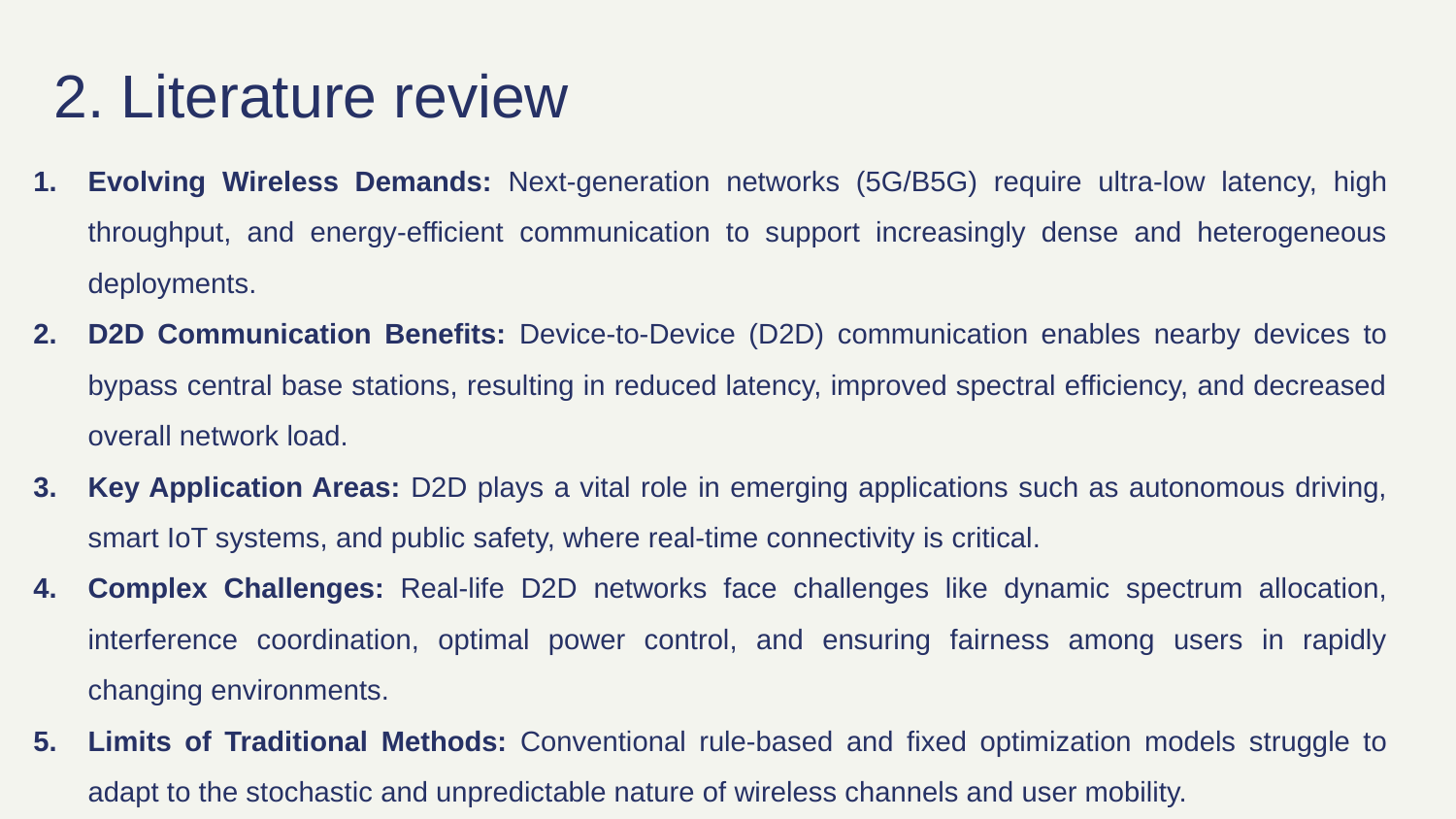

# 2. Literature review
Evolving Wireless Demands: Next-generation networks (5G/B5G) require ultra-low latency, high throughput, and energy-efficient communication to support increasingly dense and heterogeneous deployments.
D2D Communication Benefits: Device-to-Device (D2D) communication enables nearby devices to bypass central base stations, resulting in reduced latency, improved spectral efficiency, and decreased overall network load.
Key Application Areas: D2D plays a vital role in emerging applications such as autonomous driving, smart IoT systems, and public safety, where real-time connectivity is critical.
Complex Challenges: Real-life D2D networks face challenges like dynamic spectrum allocation, interference coordination, optimal power control, and ensuring fairness among users in rapidly changing environments.
Limits of Traditional Methods: Conventional rule-based and fixed optimization models struggle to adapt to the stochastic and unpredictable nature of wireless channels and user mobility.